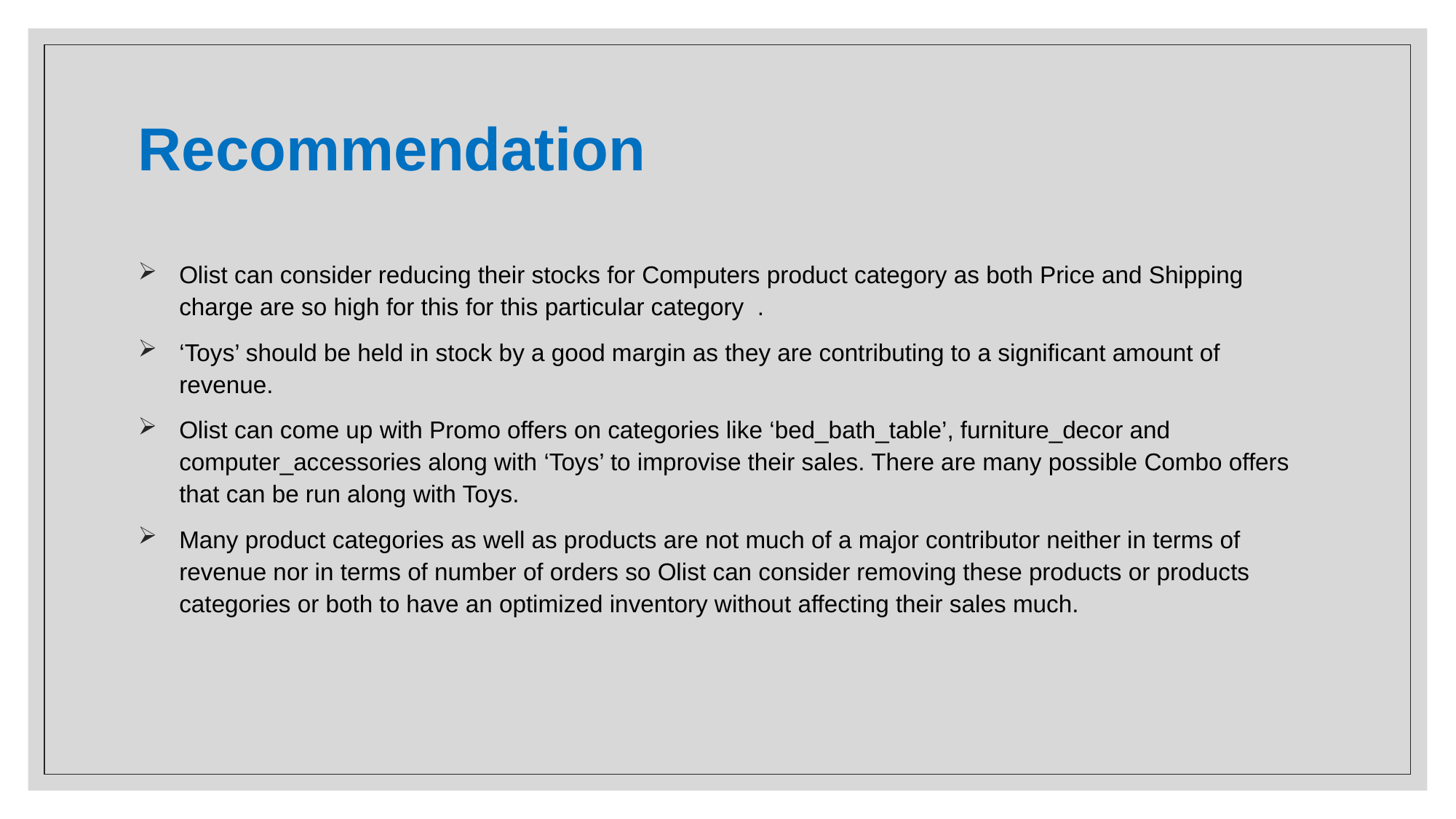

# Recommendation
Olist can consider reducing their stocks for Computers product category as both Price and Shipping charge are so high for this for this particular category  .
‘Toys’ should be held in stock by a good margin as they are contributing to a significant amount of revenue.
Olist can come up with Promo offers on categories like ‘bed_bath_table’, furniture_decor and computer_accessories along with ‘Toys’ to improvise their sales. There are many possible Combo offers that can be run along with Toys.
Many product categories as well as products are not much of a major contributor neither in terms of revenue nor in terms of number of orders so Olist can consider removing these products or products categories or both to have an optimized inventory without affecting their sales much.